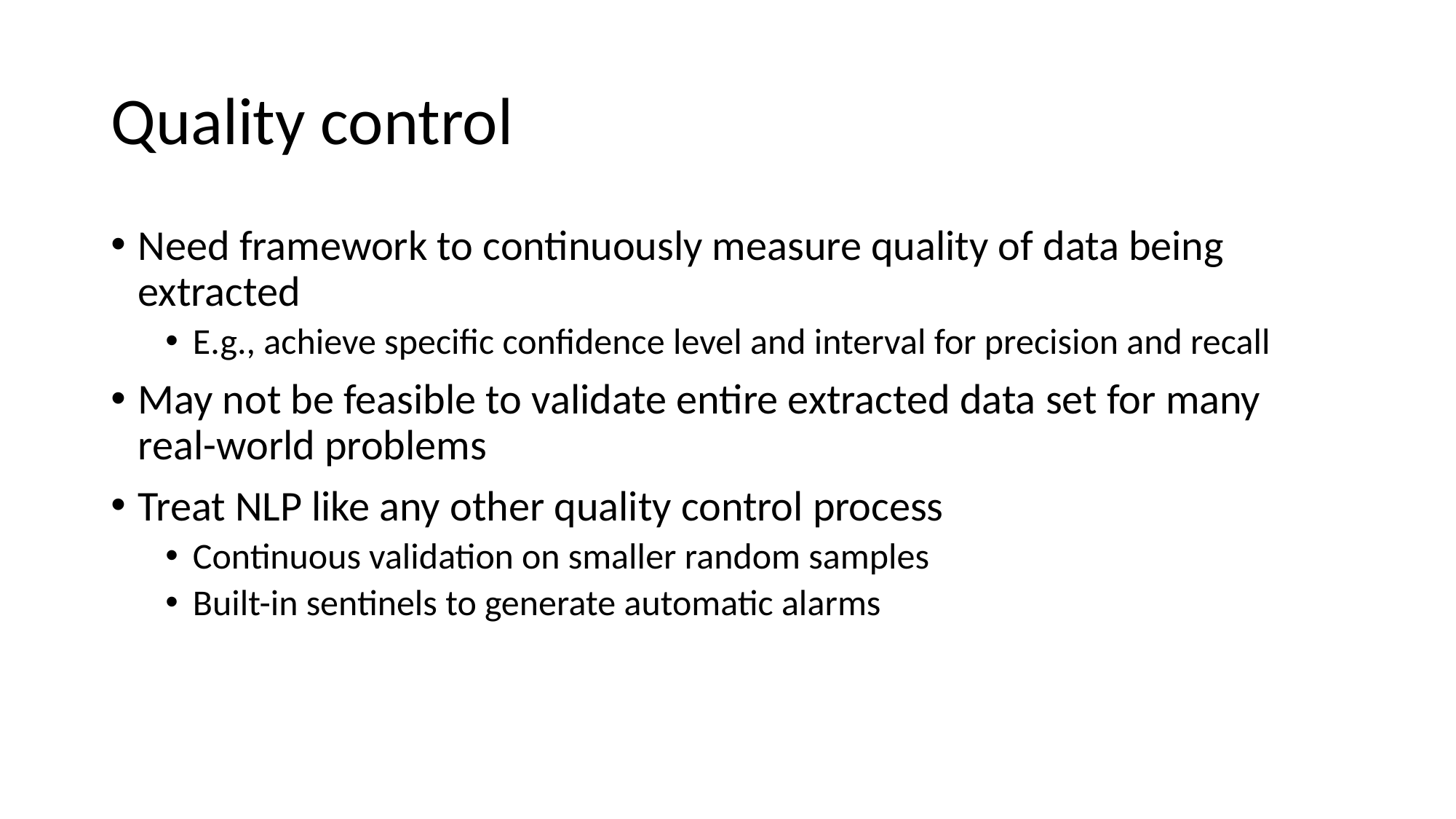

# Quality control
Need framework to continuously measure quality of data being extracted
E.g., achieve specific confidence level and interval for precision and recall
May not be feasible to validate entire extracted data set for many real-world problems
Treat NLP like any other quality control process
Continuous validation on smaller random samples
Built-in sentinels to generate automatic alarms